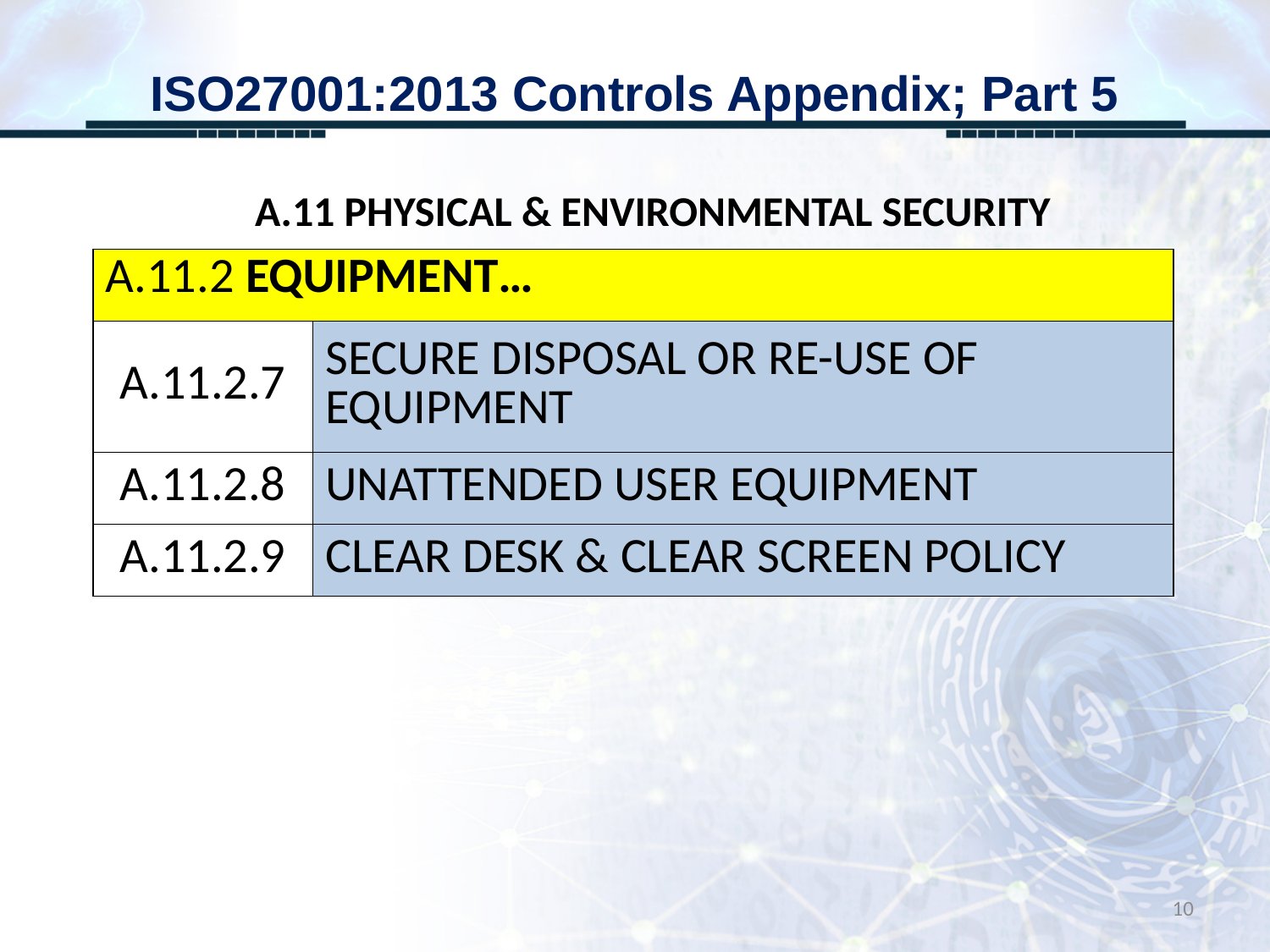

# ISO27001:2013 Controls Appendix; Part 5
A.11 PHYSICAL & ENVIRONMENTAL SECURITY
| A.11.2 EQUIPMENT… |  |
| --- | --- |
| A.11.2.7 | SECURE DISPOSAL OR RE-USE OF EQUIPMENT |
| A.11.2.8 | UNATTENDED USER EQUIPMENT |
| A.11.2.9 | CLEAR DESK & CLEAR SCREEN POLICY |
10